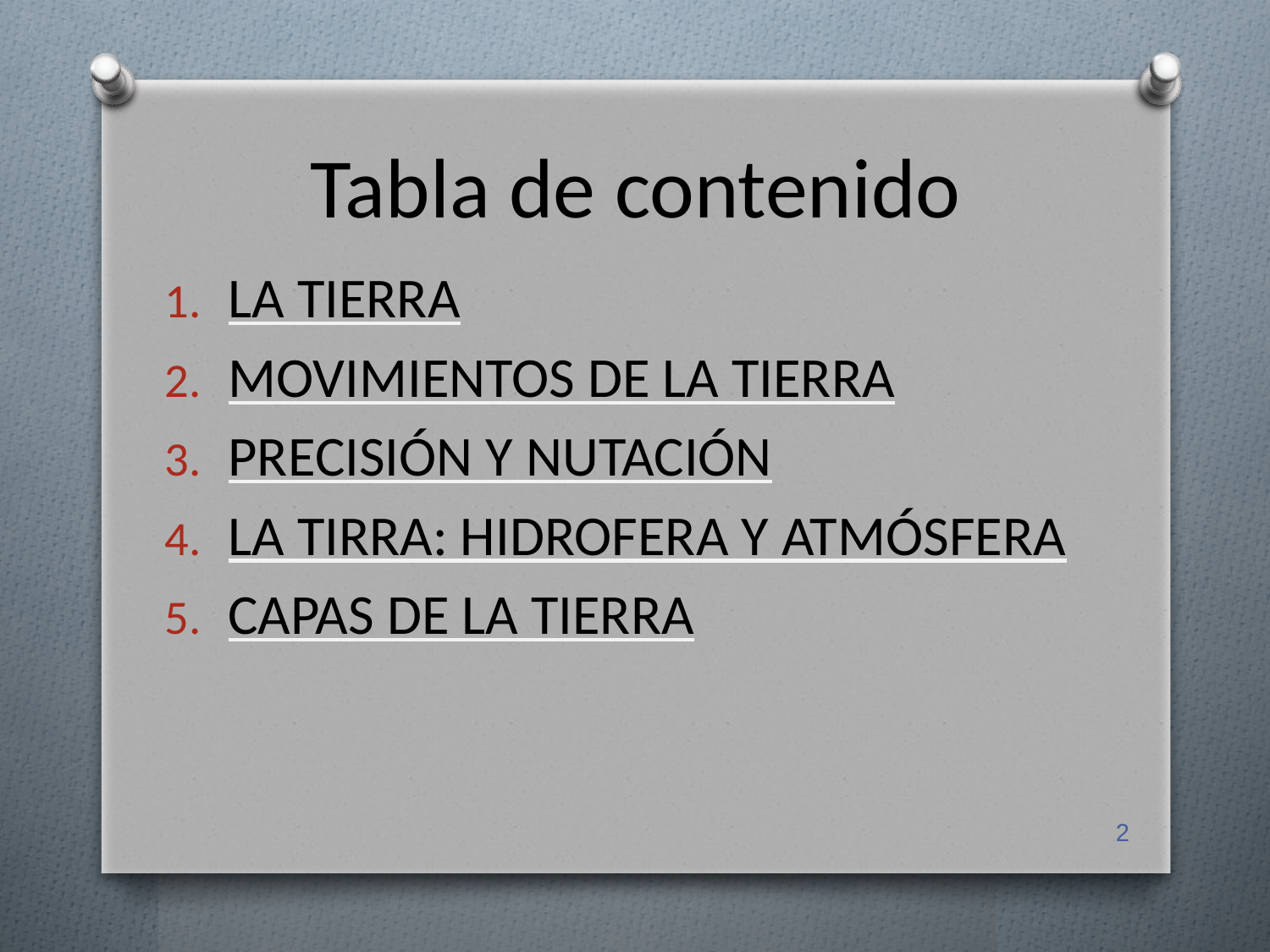

# Tabla de contenido
LA TIERRA
MOVIMIENTOS DE LA TIERRA
PRECISIÓN Y NUTACIÓN
LA TIRRA: HIDROFERA Y ATMÓSFERA
CAPAS DE LA TIERRA
2